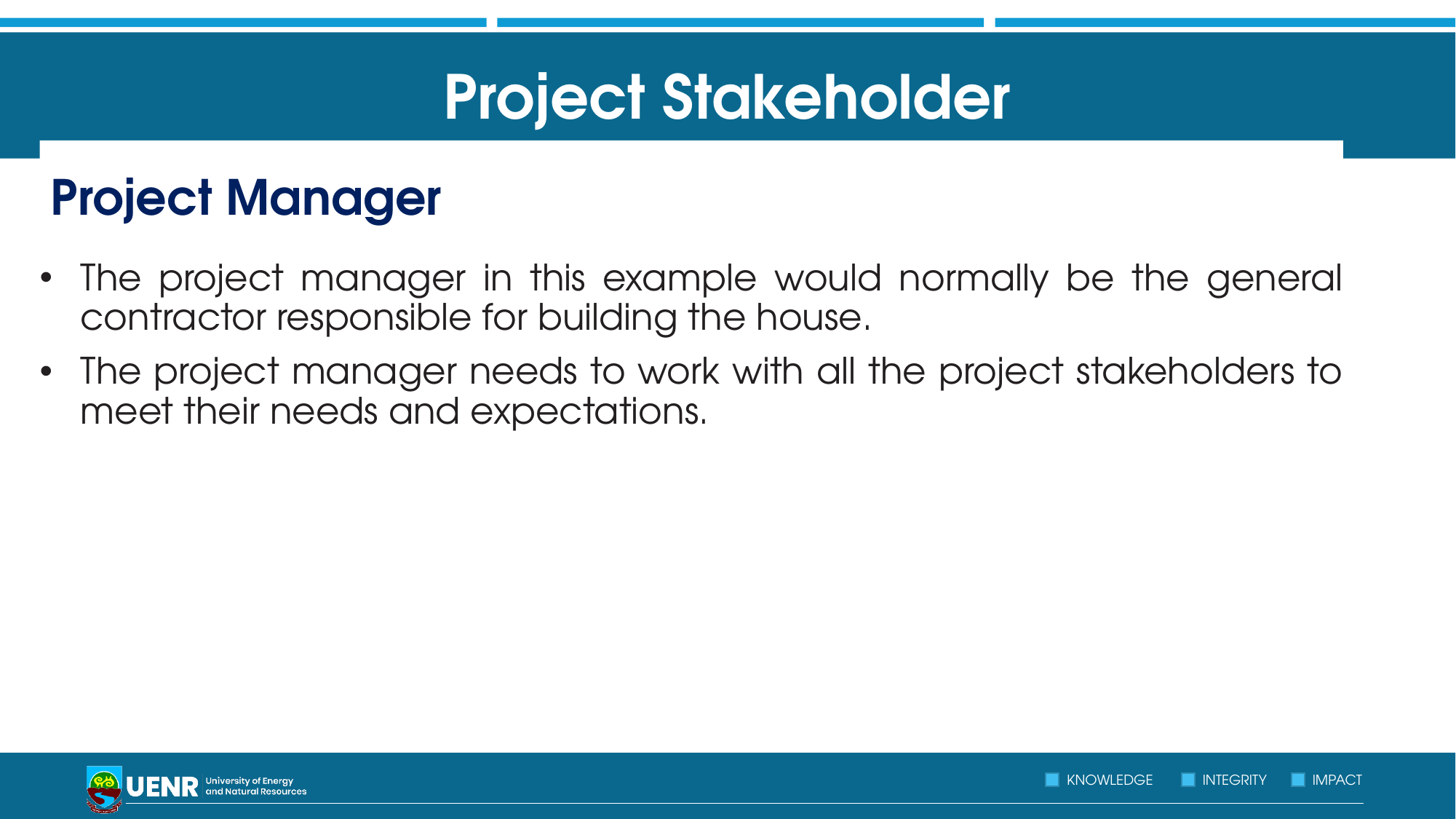

# Project Stakeholder
Project Manager
The project manager in this example would normally be the general contractor responsible for building the house.
The project manager needs to work with all the project stakeholders to meet their needs and expectations.